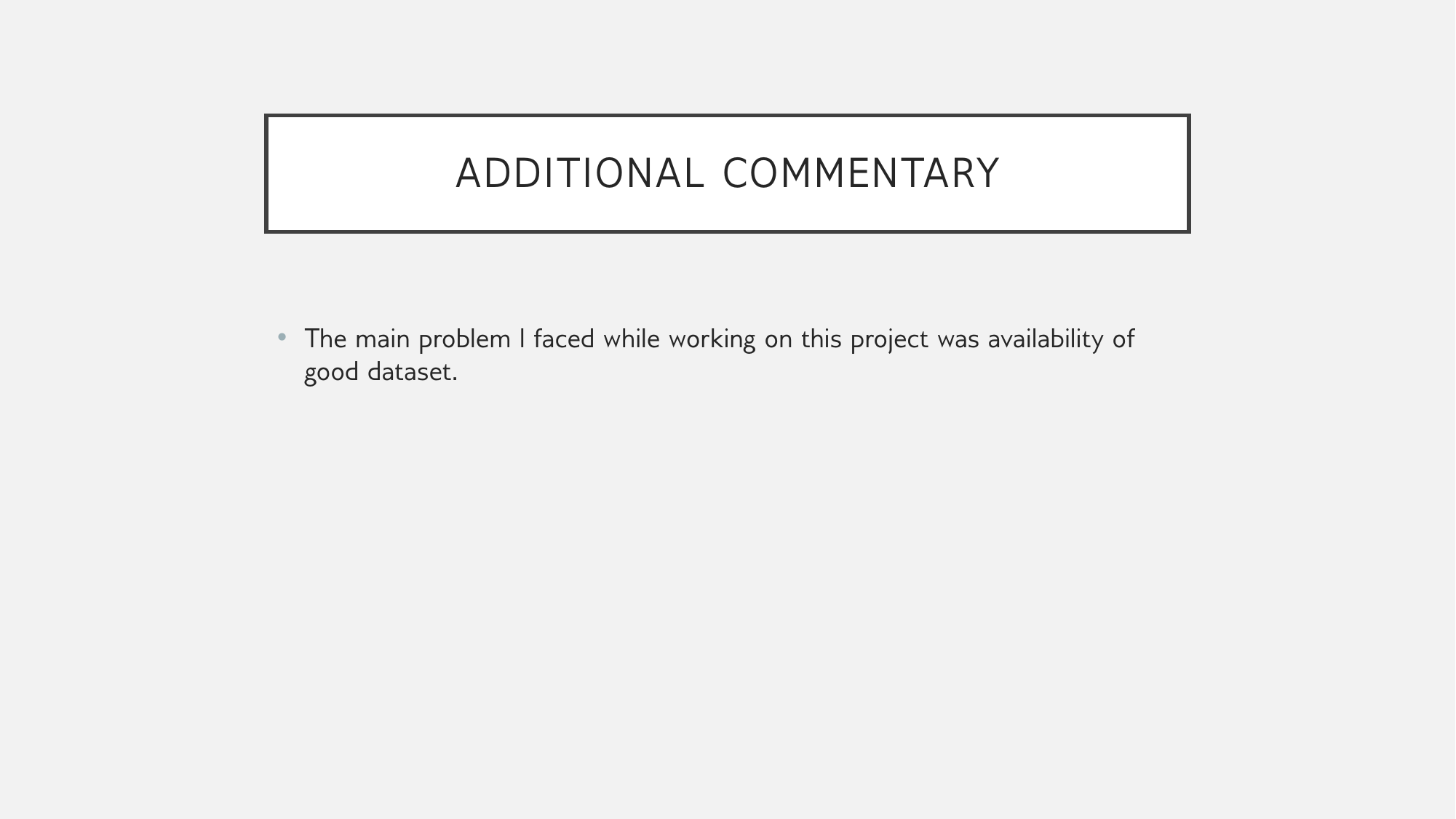

# ADDITIONAL COMMENTARY
The main problem I faced while working on this project was availability of good dataset.